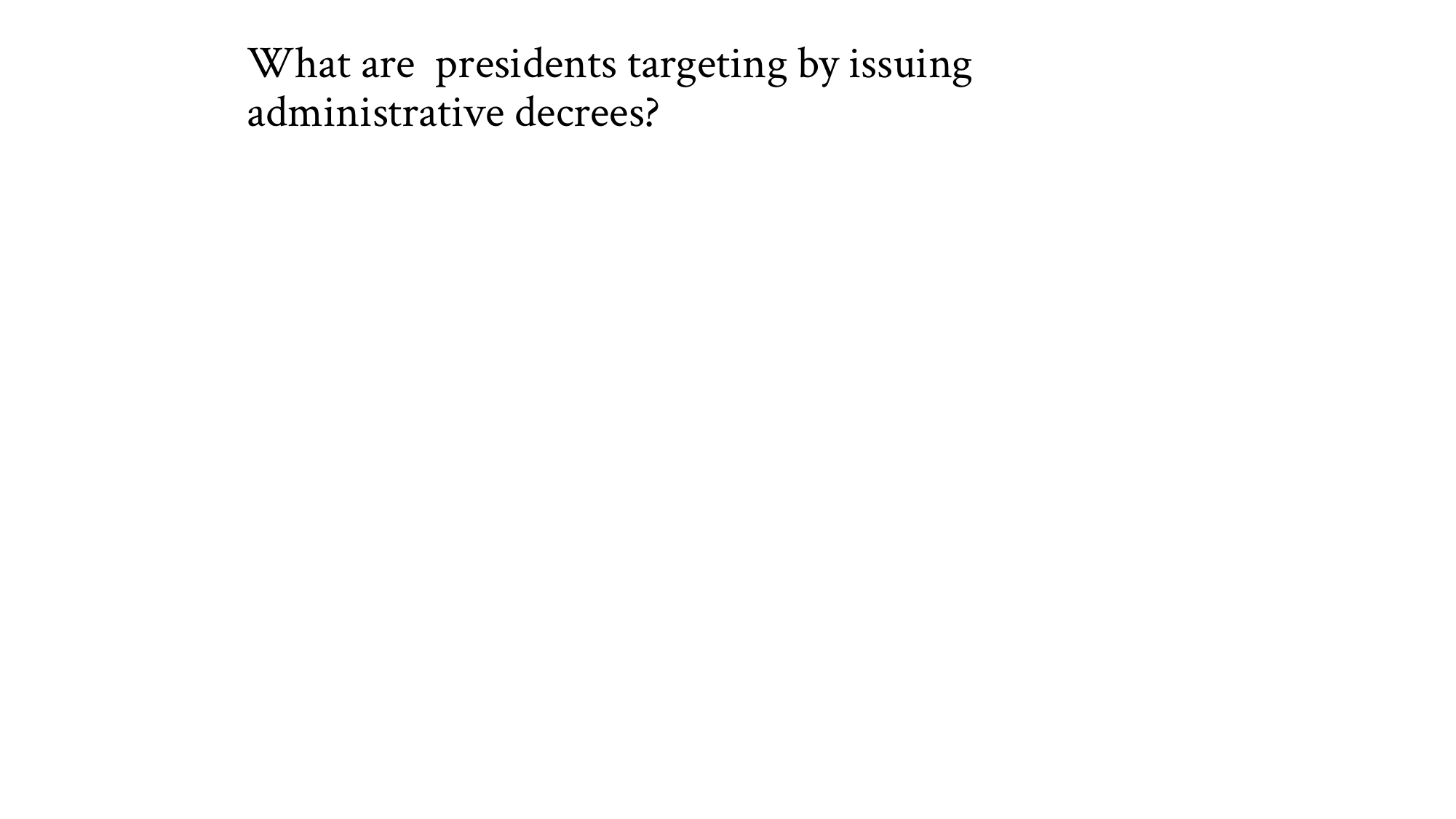

# What are  presidents targeting by issuing administrative decrees?